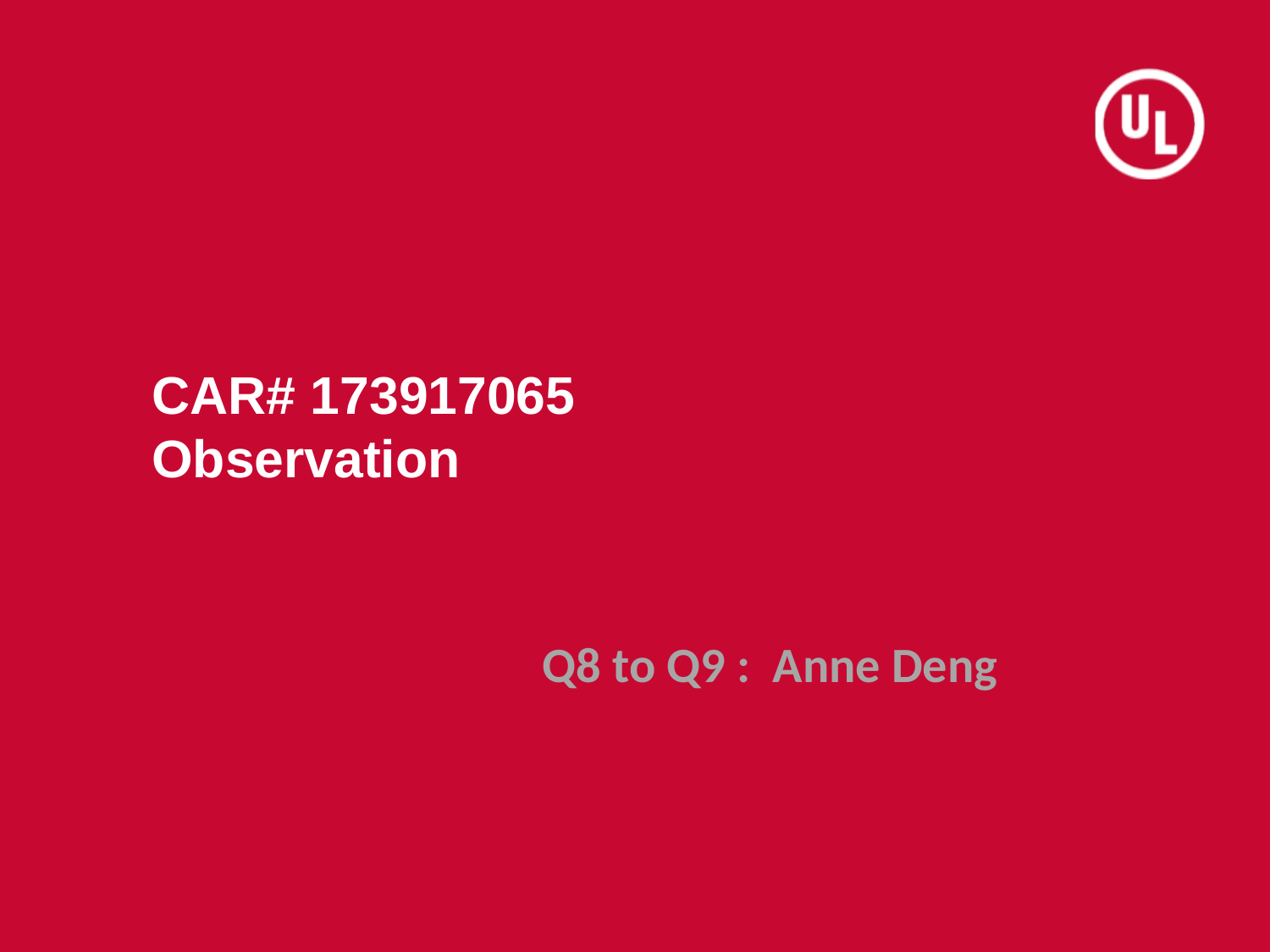

# CAR# 173917065 Observation
Q8 to Q9 :  Anne Deng